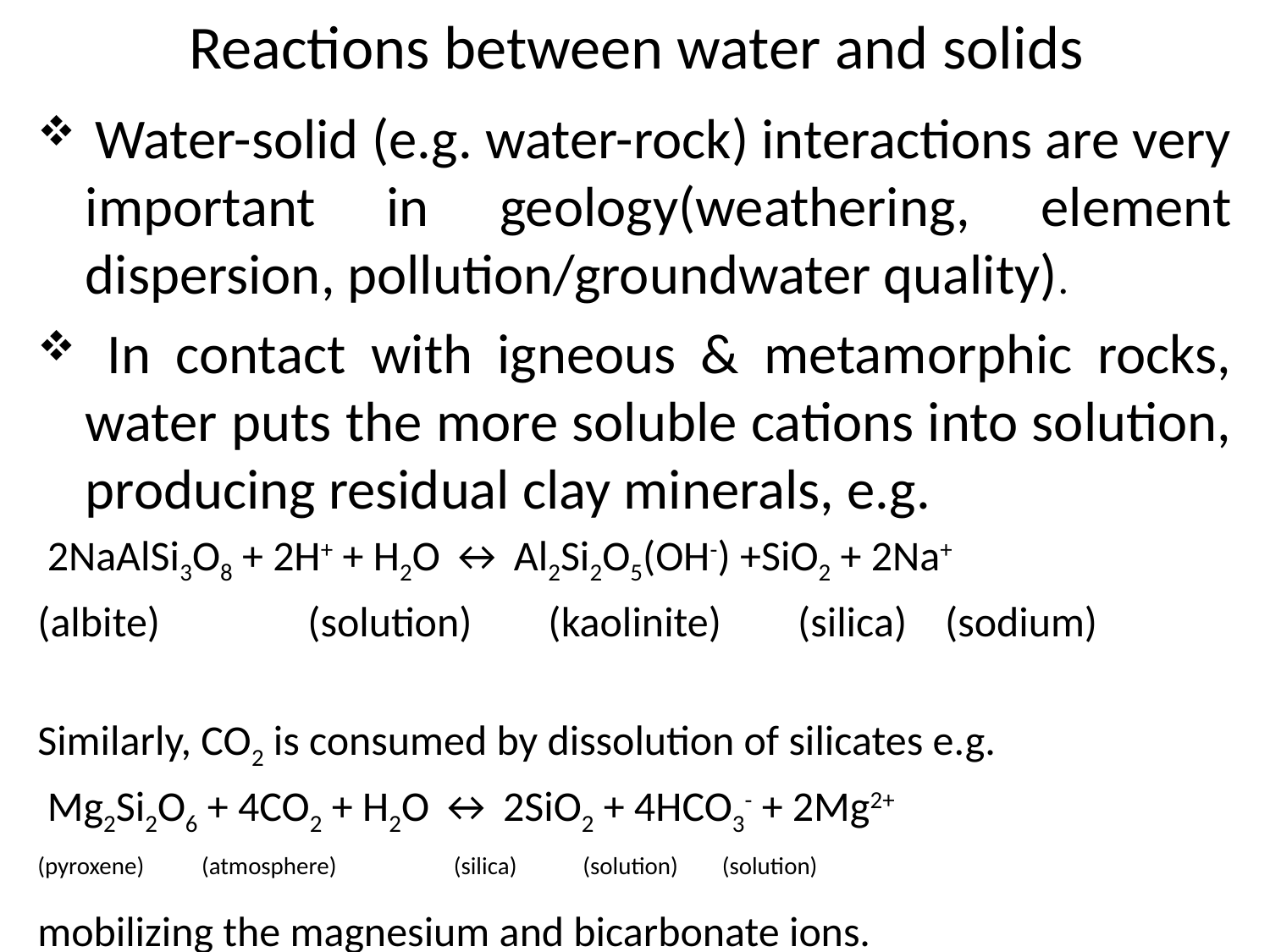

# Reactions between water and solids
 Water-solid (e.g. water-rock) interactions are very important in geology(weathering, element dispersion, pollution/groundwater quality).
 In contact with igneous & metamorphic rocks, water puts the more soluble cations into solution, producing residual clay minerals, e.g.
 2NaAlSi3O8 + 2H+ + H2O ↔ Al2Si2O5(OH-) +SiO2 + 2Na+
(albite)	          (solution)        (kaolinite)        (silica)    (sodium)

Similarly, CO2 is consumed by dissolution of silicates e.g.
 Mg2Si2O6 + 4CO2 + H2O ↔ 2SiO2 + 4HCO3- + 2Mg2+
(pyroxene)      (atmosphere)	            (silica)            (solution)     (solution)
mobilizing the magnesium and bicarbonate ions.